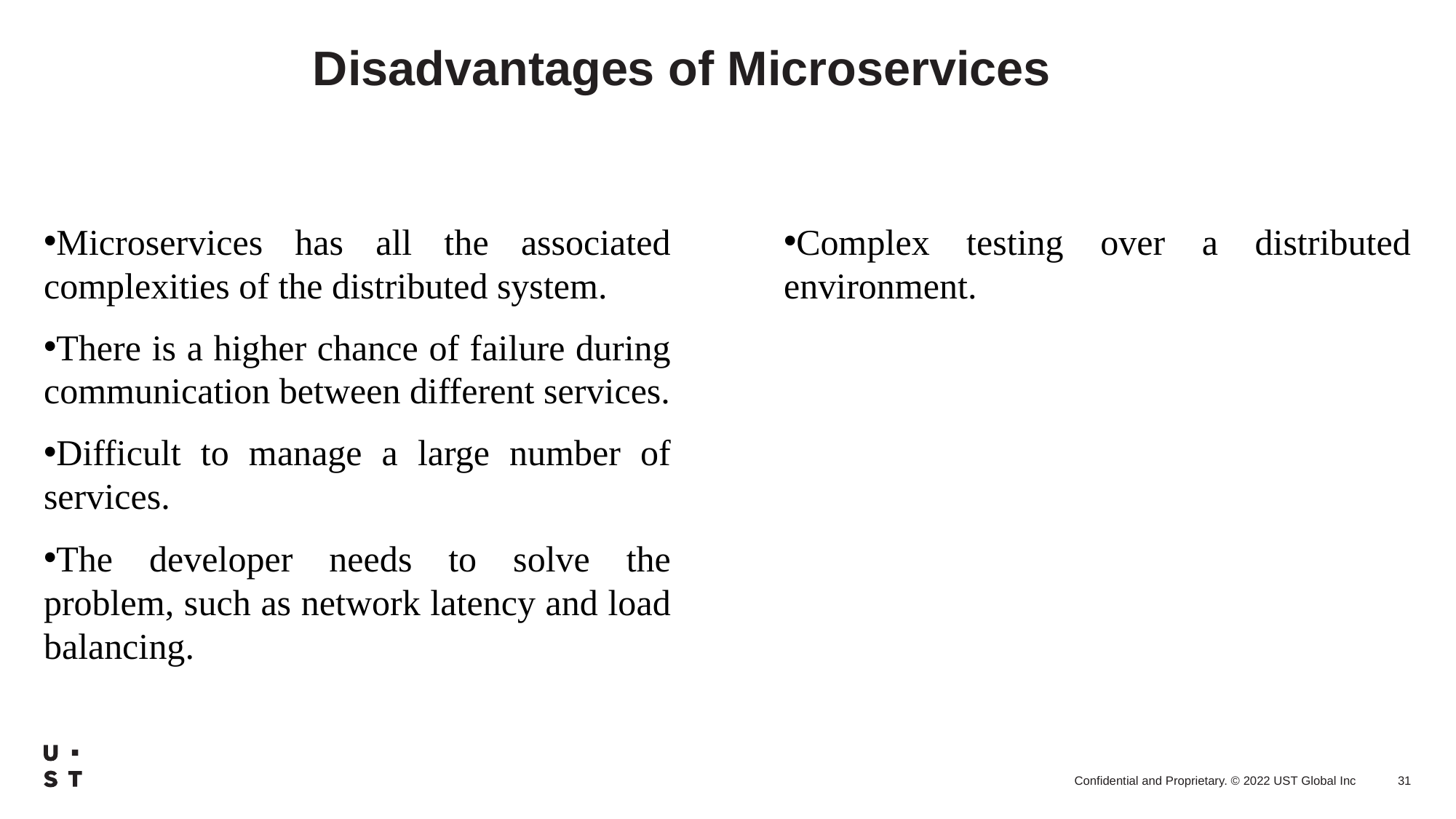

# Disadvantages of Microservices

Microservices has all the associated complexities of the distributed system.
There is a higher chance of failure during communication between different services.
Difficult to manage a large number of services.
The developer needs to solve the problem, such as network latency and load balancing.
Complex testing over a distributed environment.